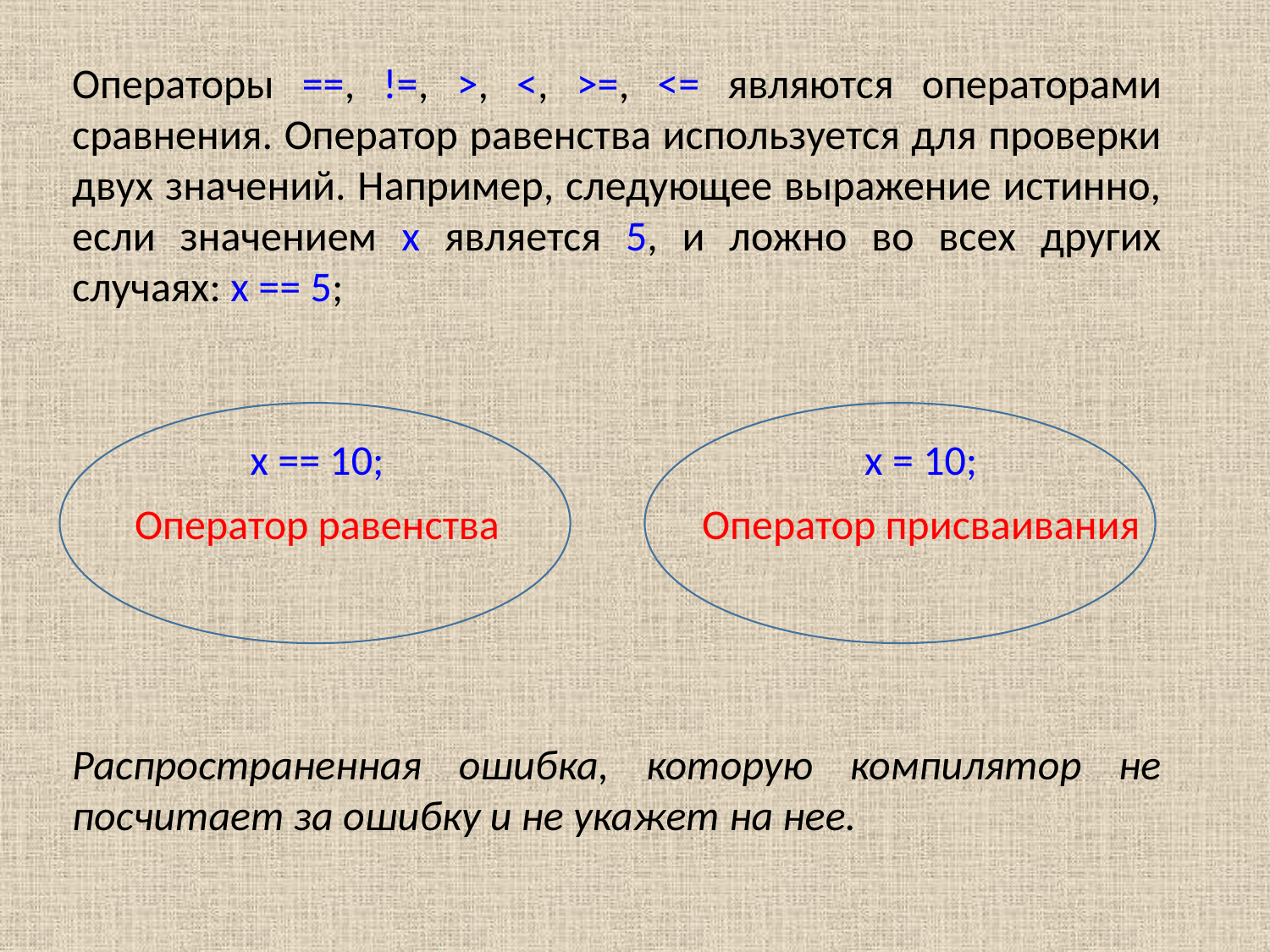

Операторы ==, !=, >, <, >=, <= являются операторами сравнения. Оператор равенства используется для проверки двух значений. Например, следующее выражение истинно, если значением x является 5, и ложно во всех других случаях: x == 5;

x == 10;
x = 10;
Оператор равенства
Оператор присваивания
Распространенная ошибка, которую компилятор не посчитает за ошибку и не укажет на нее.